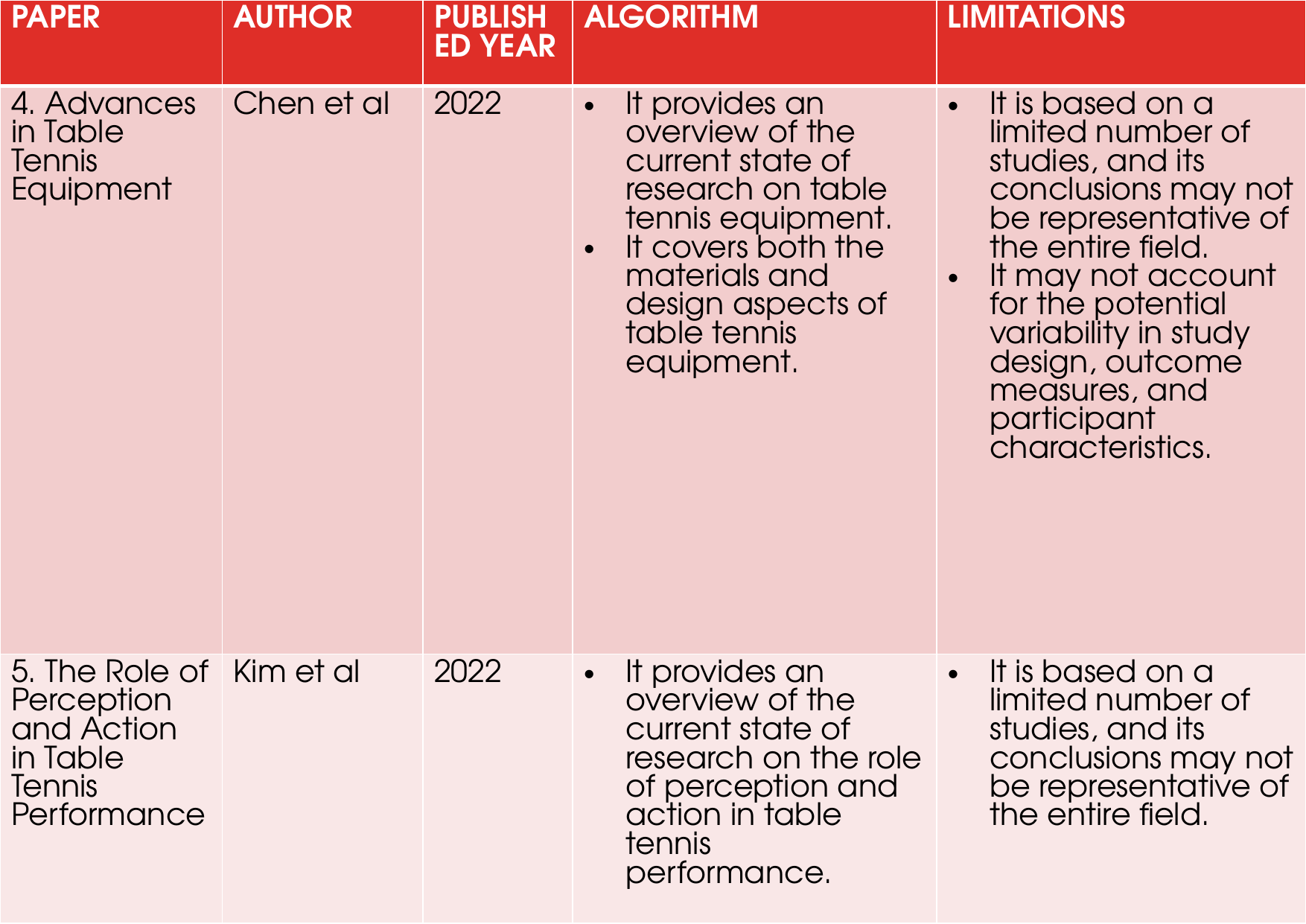

| PAPER | AUTHOR | PUBLISHED YEAR | ALGORITHM | LIMITATIONS |
| --- | --- | --- | --- | --- |
| 4. Advances in Table Tennis Equipment | Chen et al | 2022 | It provides an overview of the current state of research on table tennis equipment. It covers both the materials and design aspects of table tennis equipment. | It is based on a limited number of studies, and its conclusions may not be representative of the entire field. It may not account for the potential variability in study design, outcome measures, and participant characteristics. |
| 5. The Role of Perception and Action in Table Tennis Performance | Kim et al | 2022 | It provides an overview of the current state of research on the role of perception and action in table tennis performance. | It is based on a limited number of studies, and its conclusions may not be representative of the entire field. |